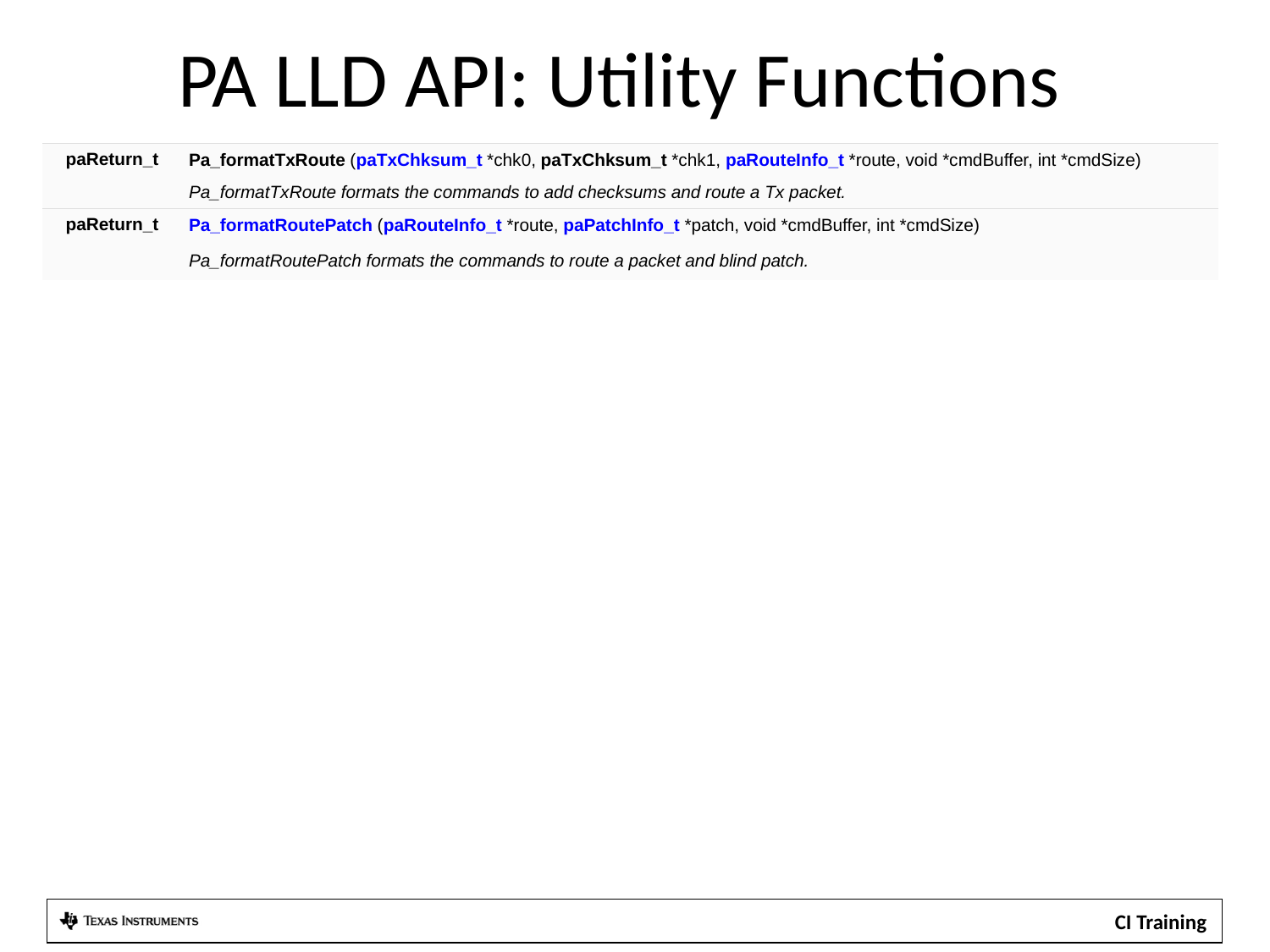

# PA LLD API: Utility Functions
| paReturn\_t | Pa\_formatTxRoute (paTxChksum\_t \*chk0, paTxChksum\_t \*chk1, paRouteInfo\_t \*route, void \*cmdBuffer, int \*cmdSize) |
| --- | --- |
|  | Pa\_formatTxRoute formats the commands to add checksums and route a Tx packet. |
| paReturn\_t | Pa\_formatRoutePatch (paRouteInfo\_t \*route, paPatchInfo\_t \*patch, void \*cmdBuffer, int \*cmdSize) |
|  | Pa\_formatRoutePatch formats the commands to route a packet and blind patch. |